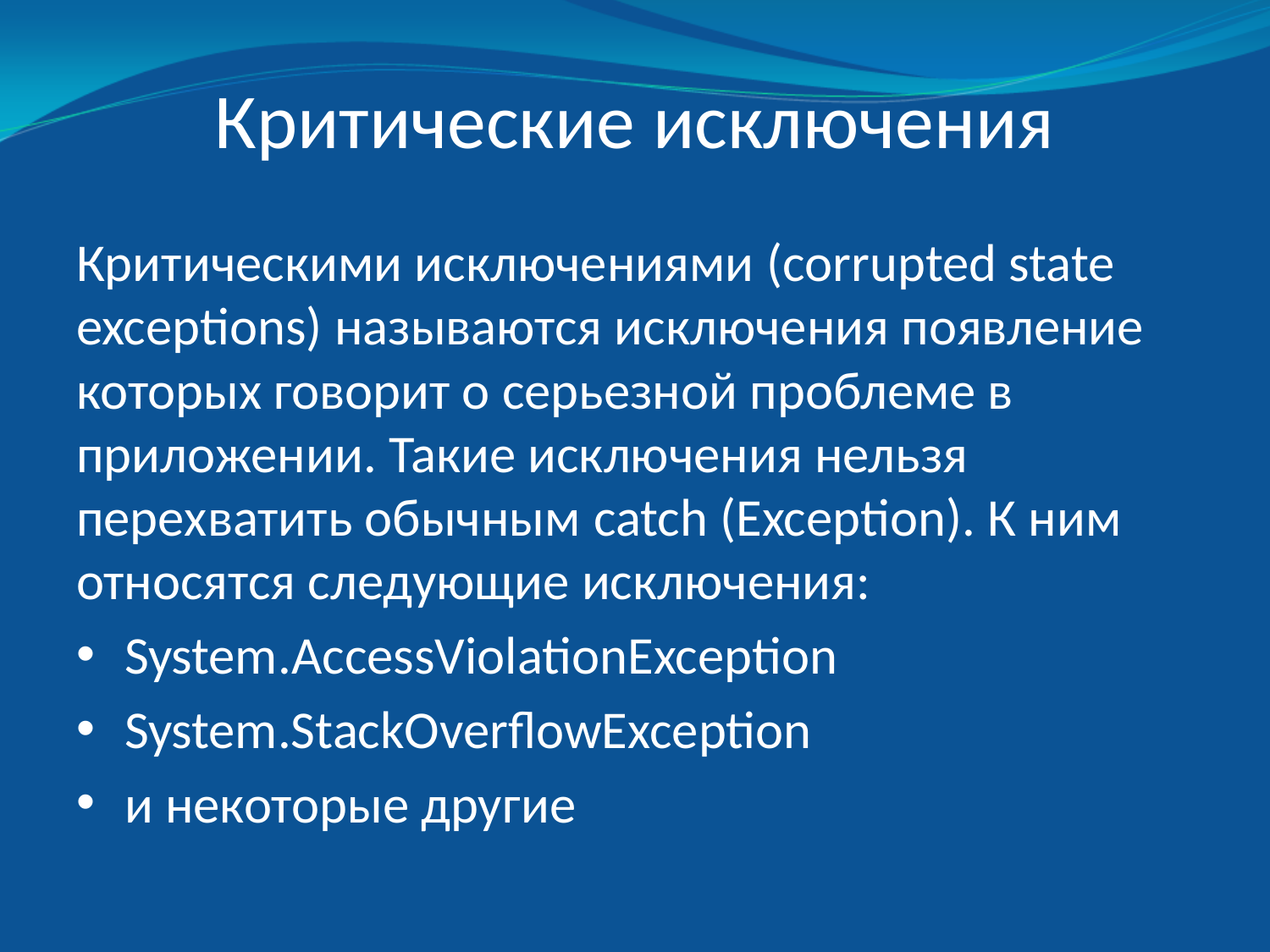

# Критические исключения
Критическими исключениями (corrupted state exceptions) называются исключения появление которых говорит о серьезной проблеме в приложении. Такие исключения нельзя перехватить обычным catch (Exception). К ним относятся следующие исключения:
System.AccessViolationException
System.StackOverflowException
и некоторые другие